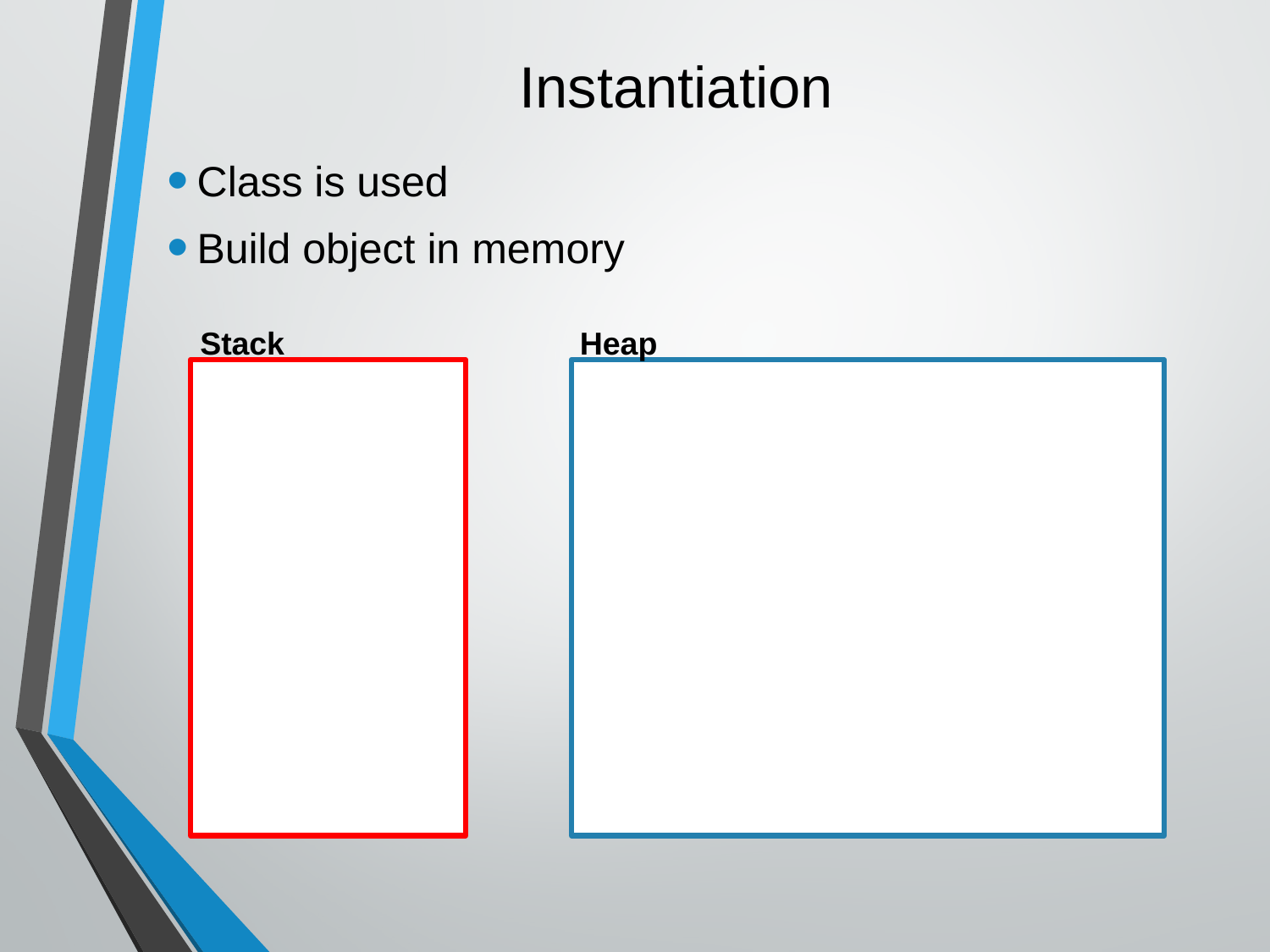

# Instantiation
Class is used
Build object in memory

Stack
Heap